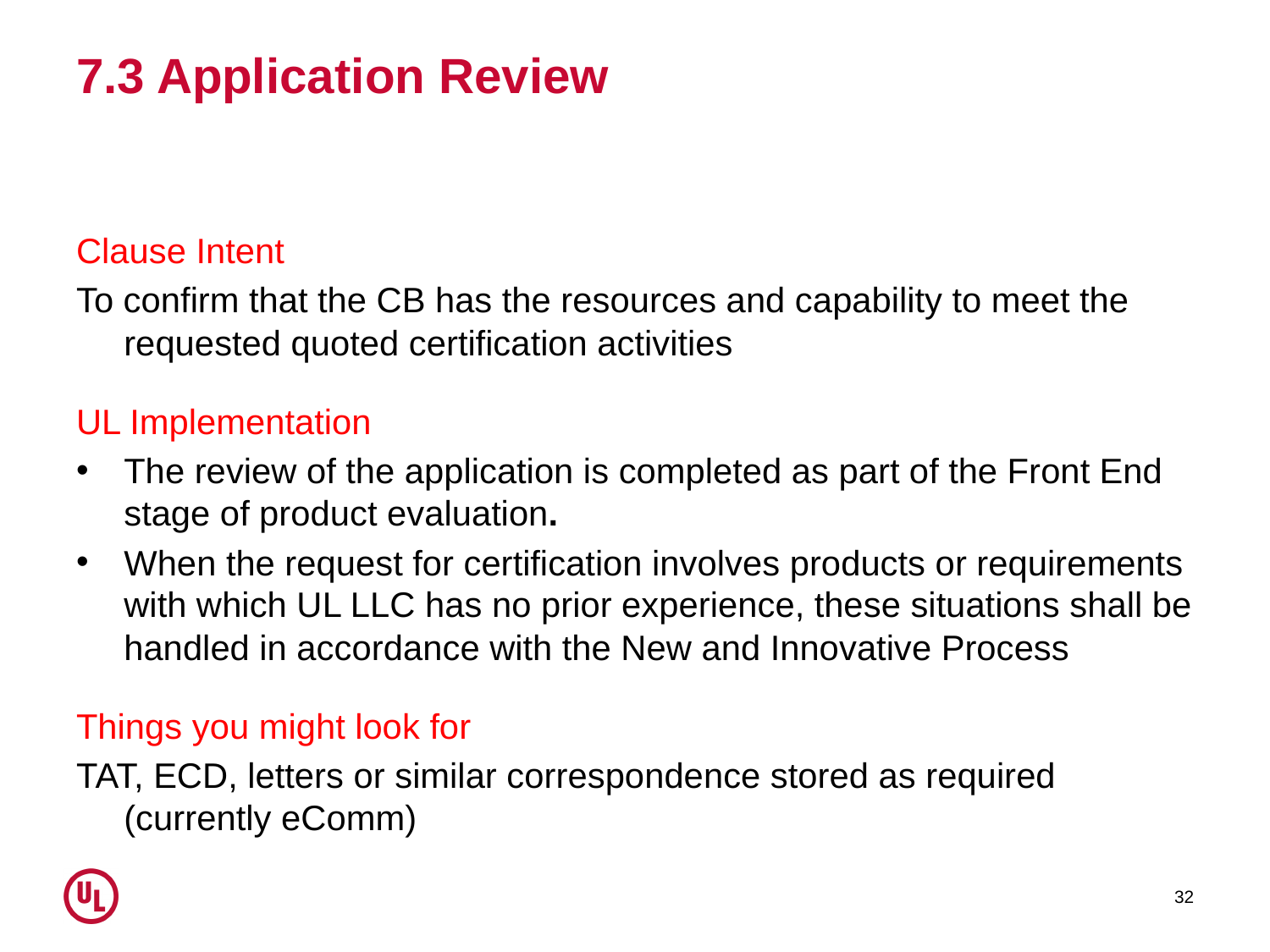

# 7.3 Application Review
Clause Intent
To confirm that the CB has the resources and capability to meet the requested quoted certification activities

UL Implementation
The review of the application is completed as part of the Front End stage of product evaluation.
When the request for certification involves products or requirements with which UL LLC has no prior experience, these situations shall be handled in accordance with the New and Innovative Process

Things you might look for
TAT, ECD, letters or similar correspondence stored as required (currently eComm)

32